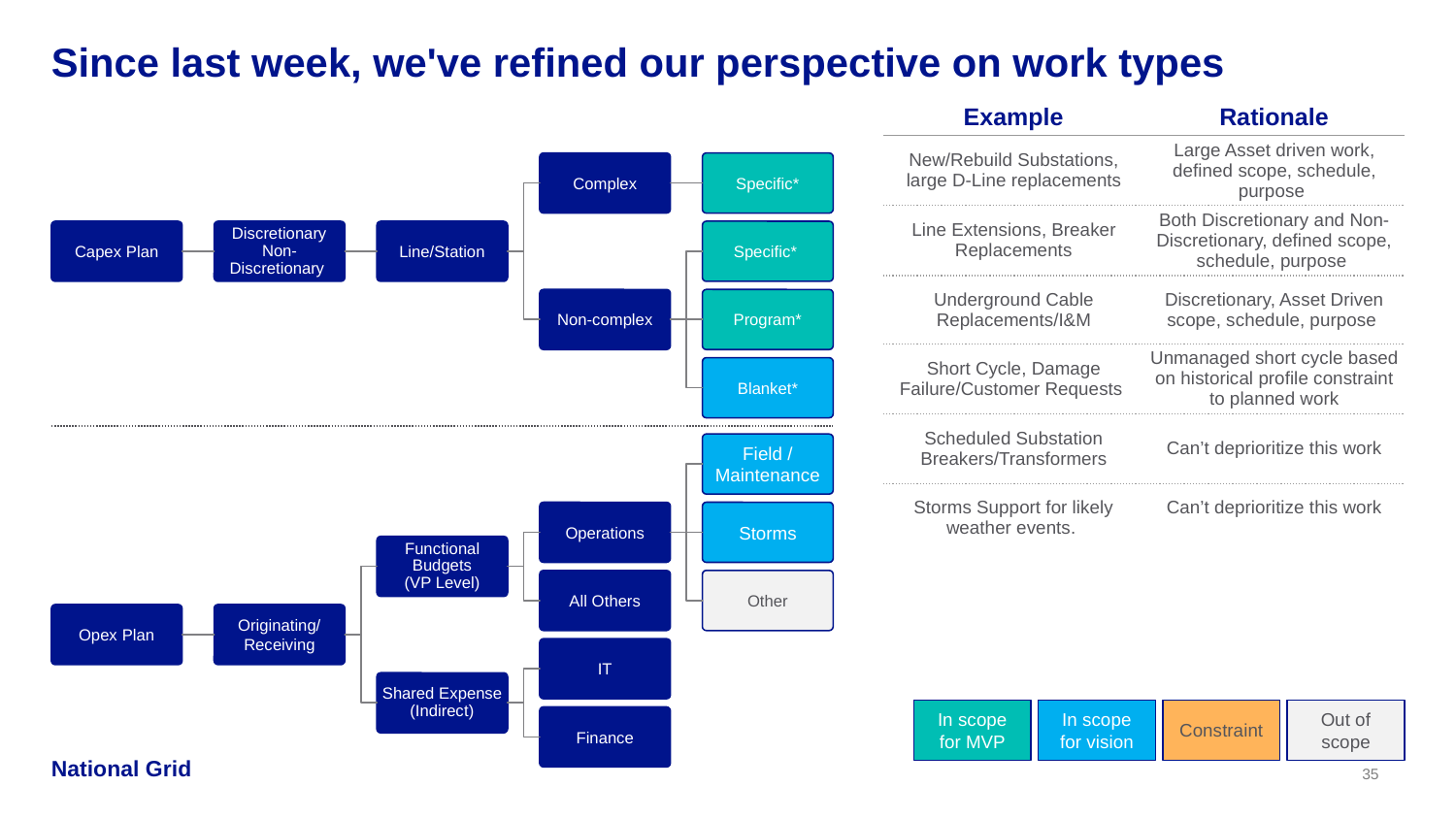

# Since last week, we've refined our perspective on work types
| Example | Rationale |
| --- | --- |
| New/Rebuild Substations, large D-Line replacements | Large Asset driven work, defined scope, schedule, purpose |
| Line Extensions, Breaker Replacements | Both Discretionary and Non-Discretionary, defined scope, schedule, purpose |
| Underground Cable Replacements/I&M | Discretionary, Asset Driven scope, schedule, purpose |
| Short Cycle, Damage Failure/Customer Requests | Unmanaged short cycle based on historical profile constraint to planned work |
| Scheduled Substation Breakers/Transformers | Can’t deprioritize this work |
| Storms Support for likely weather events. | Can’t deprioritize this work |
Complex
Non-complex
Operations
All Others
IT
Finance
Specific*
Specific*
Program*
Blanket*
Field / Maintenance
Storms
Other
Capex Plan
Opex Plan
Discretionary Non-Discretionary
Originating/
Receiving
Line/Station
Functional Budgets
(VP Level)
Shared Expense (Indirect)
In scope for MVP
In scope for vision
Constraint
Out of scope